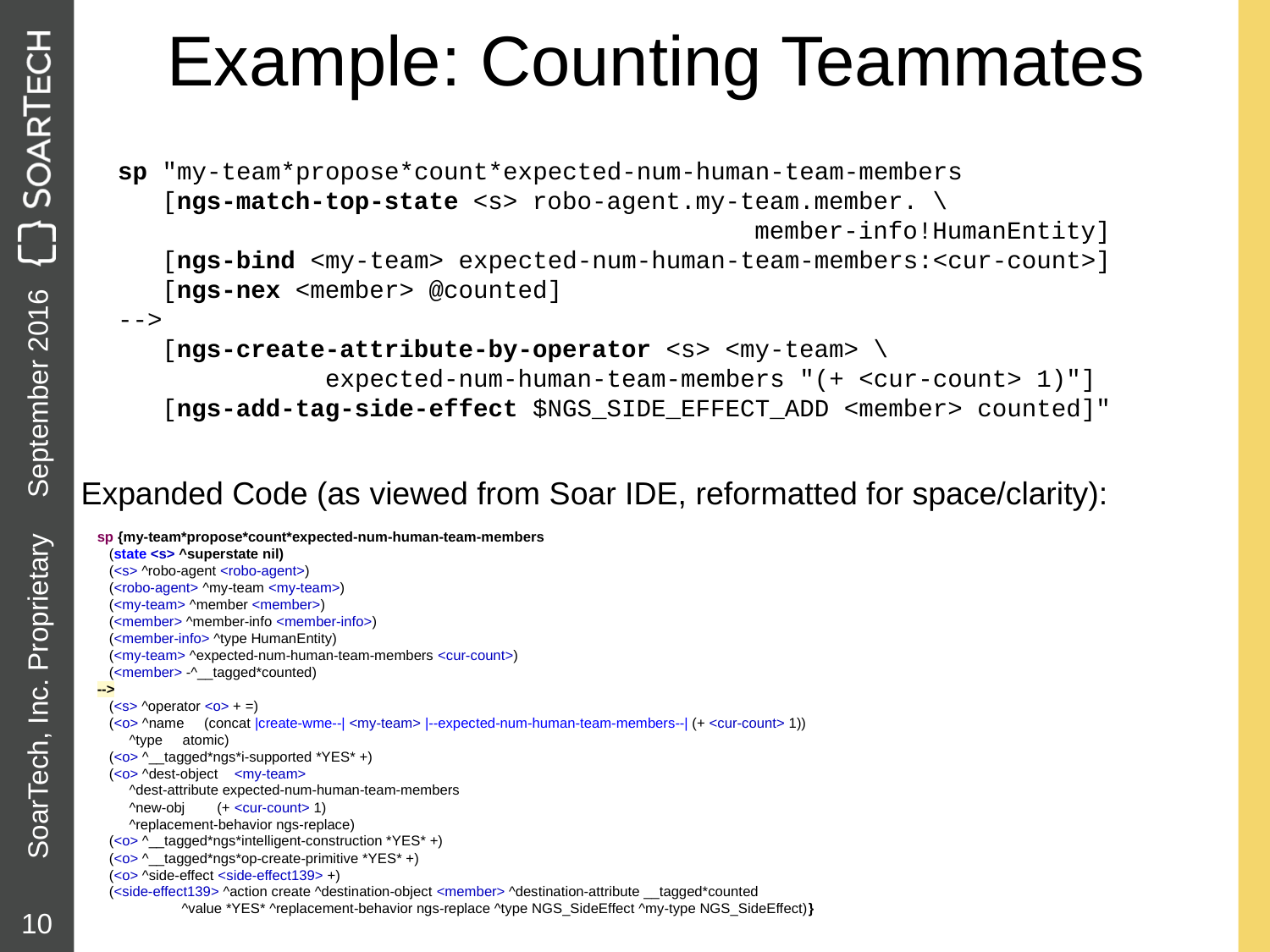

# Example: Counting Teammates
sp "my-team*propose*count*expected-num-human-team-members
   [ngs-match-top-state <s> robo-agent.my-team.member. \
                                           member-info!HumanEntity]
   [ngs-bind <my-team> expected-num-human-team-members:<cur-count>]
   [ngs-nex <member> @counted]
-->
   [ngs-create-attribute-by-operator <s> <my-team> \
              expected-num-human-team-members "(+ <cur-count> 1)"]
   [ngs-add-tag-side-effect $NGS_SIDE_EFFECT_ADD <member> counted]"
Expanded Code (as viewed from Soar IDE, reformatted for space/clarity):
sp {my-team*propose*count*expected-num-human-team-members
   (state <s> ^superstate nil)
   (<s> ^robo-agent <robo-agent>)
   (<robo-agent> ^my-team <my-team>)
   (<my-team> ^member <member>)
   (<member> ^member-info <member-info>)
   (<member-info> ^type HumanEntity)
   (<my-team> ^expected-num-human-team-members <cur-count>)
   (<member> -^__tagged*counted)
-->
   (<s> ^operator <o> + =)
   (<o> ^name     (concat |create-wme--| <my-team> |--expected-num-human-team-members--| (+ <cur-count> 1))
        ^type     atomic)
   (<o> ^__tagged*ngs*i-supported *YES* +)
   (<o> ^dest-object    <my-team>
        ^dest-attribute expected-num-human-team-members
        ^new-obj        (+ <cur-count> 1)
        ^replacement-behavior ngs-replace)
   (<o> ^__tagged*ngs*intelligent-construction *YES* +)
   (<o> ^__tagged*ngs*op-create-primitive *YES* +)
   (<o> ^side-effect <side-effect139> +)
   (<side-effect139> ^action create ^destination-object <member> ^destination-attribute __tagged*counted
                     ^value *YES* ^replacement-behavior ngs-replace ^type NGS_SideEffect ^my-type NGS_SideEffect)}